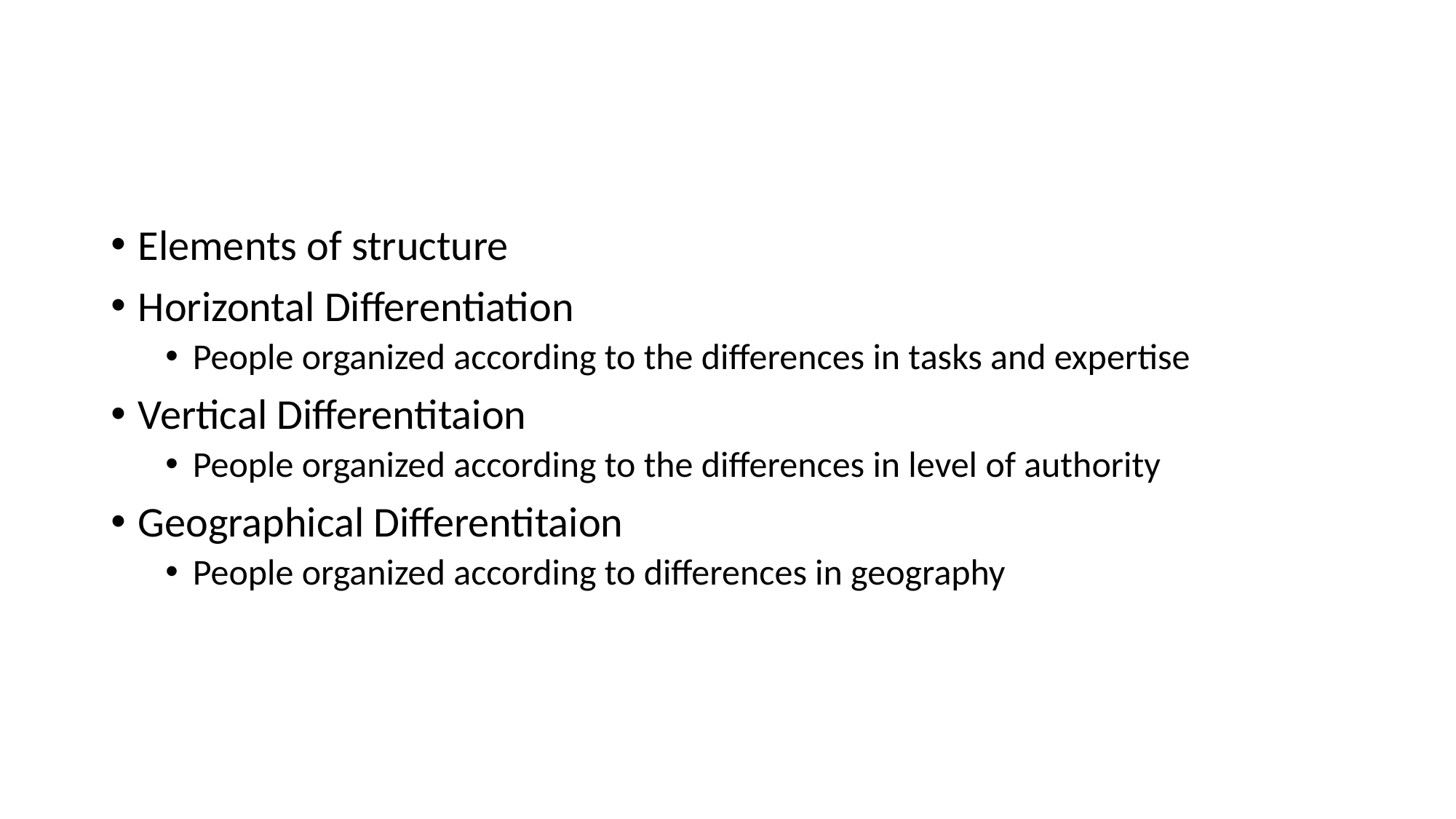

#
Elements of structure
Horizontal Differentiation
People organized according to the differences in tasks and expertise
Vertical Differentitaion
People organized according to the differences in level of authority
Geographical Differentitaion
People organized according to differences in geography